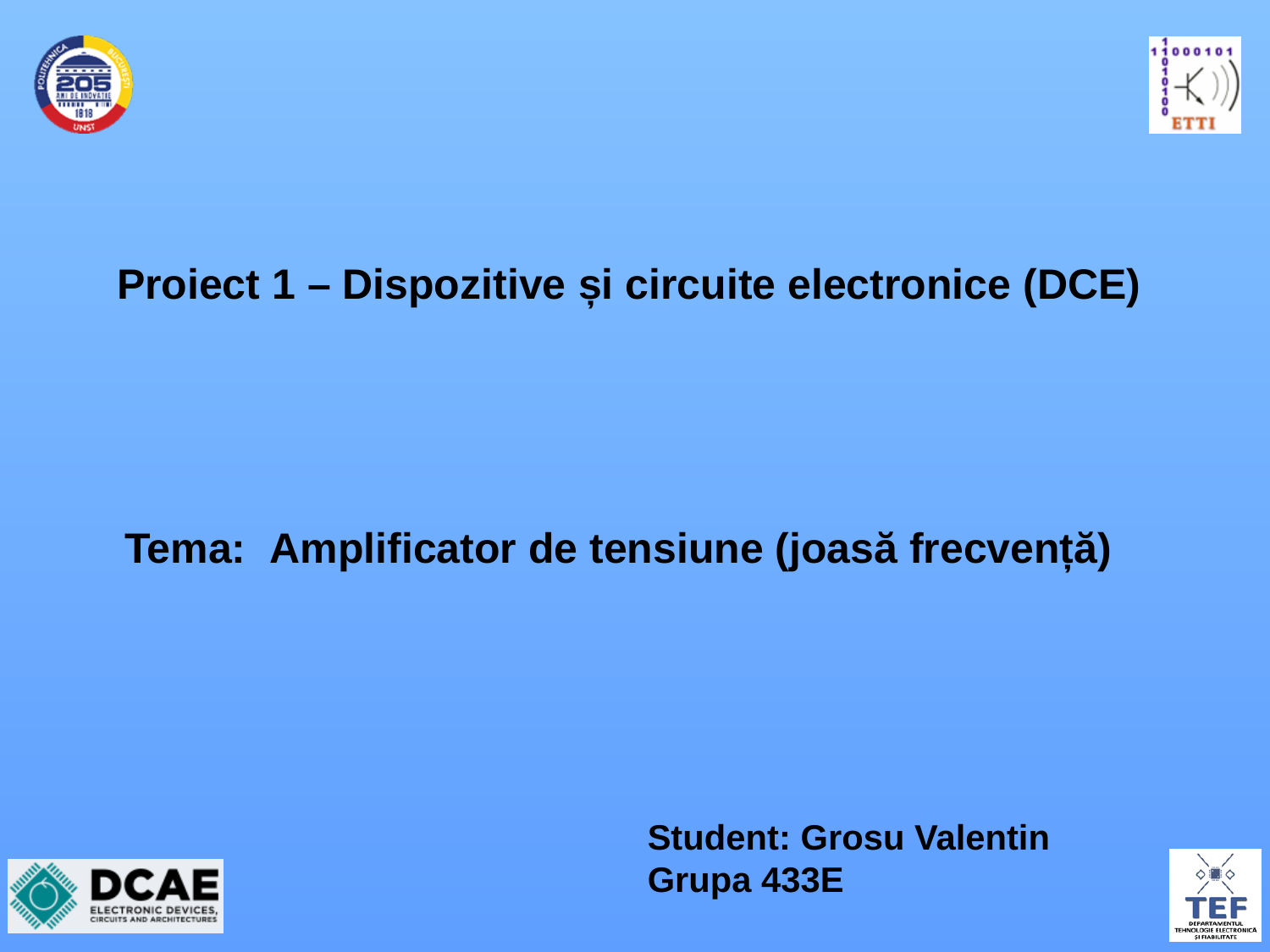

# Proiect 1 – Dispozitive și circuite electronice (DCE)
Tema:  Amplificator de tensiune (joasă frecvență)
Student: Grosu Valentin
Grupa 433E